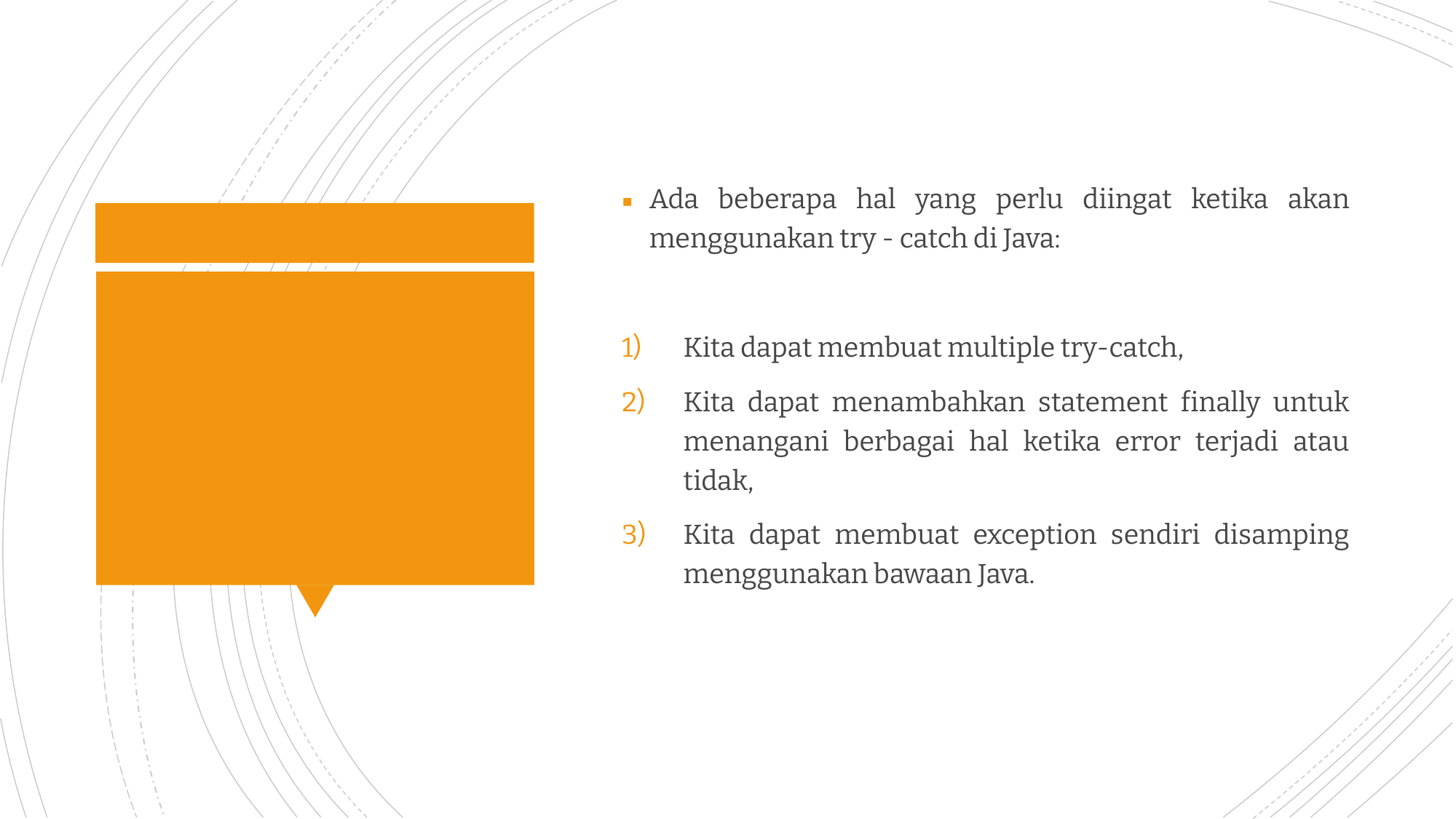

Ada beberapa hal yang perlu diingat ketika akan menggunakan try - catch di Java:

Kita dapat membuat multiple try-catch,
Kita dapat menambahkan statement finally untuk menangani berbagai hal ketika error terjadi atau tidak,
Kita dapat membuat exception sendiri disamping menggunakan bawaan Java.

#